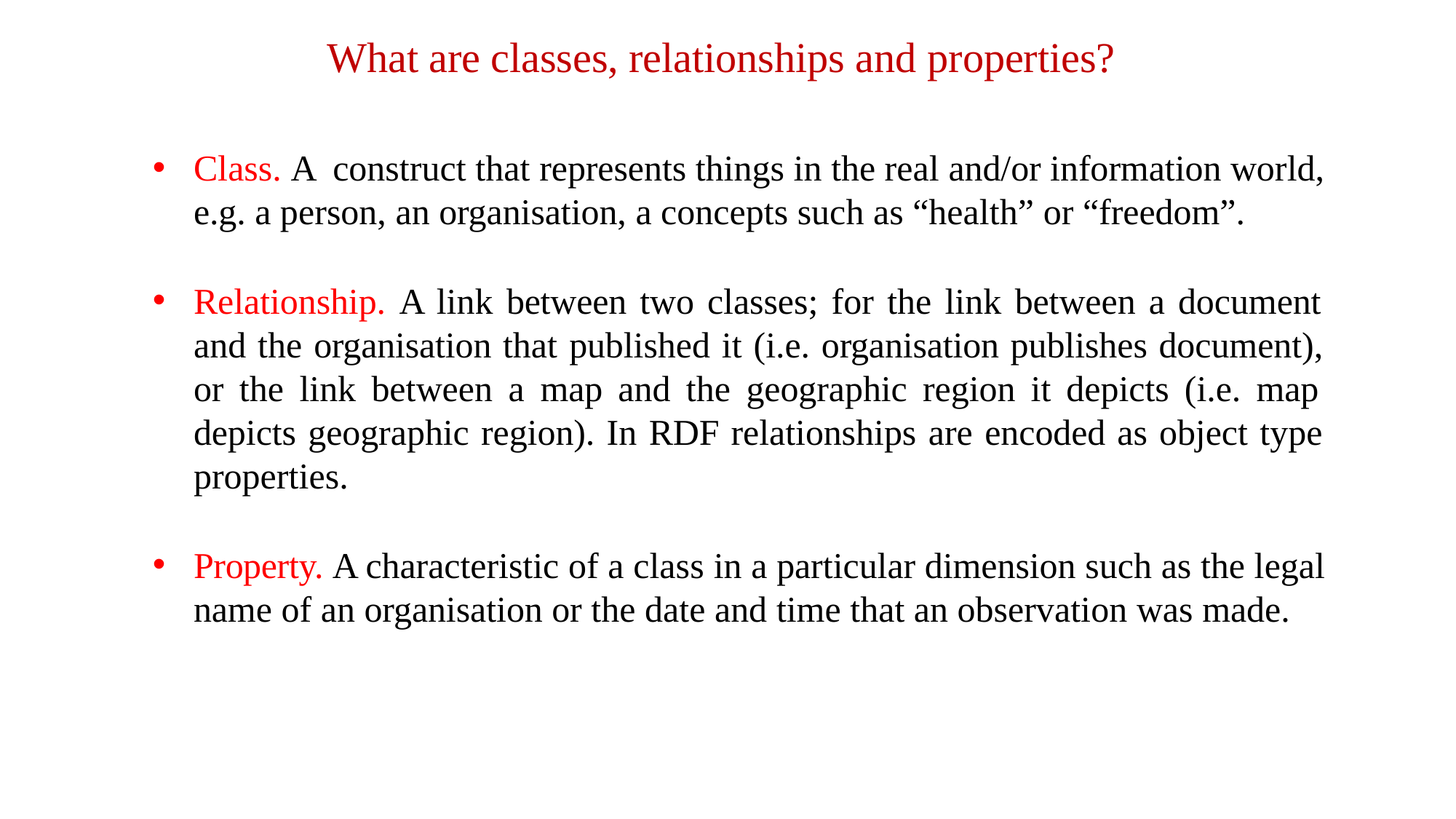

# What are classes, relationships and properties?
Class. A construct that represents things in the real and/or information world,
e.g. a person, an organisation, a concepts such as “health” or “freedom”.

Relationship. A link between two classes; for the link between a document  and the organisation that published it (i.e. organisation publishes document),  or the link between a map and the geographic region it depicts (i.e. map  depicts geographic region). In RDF relationships are encoded as object type  properties.

Property. A characteristic of a class in a particular dimension such as the legal  name of an organisation or the date and time that an observation was made.